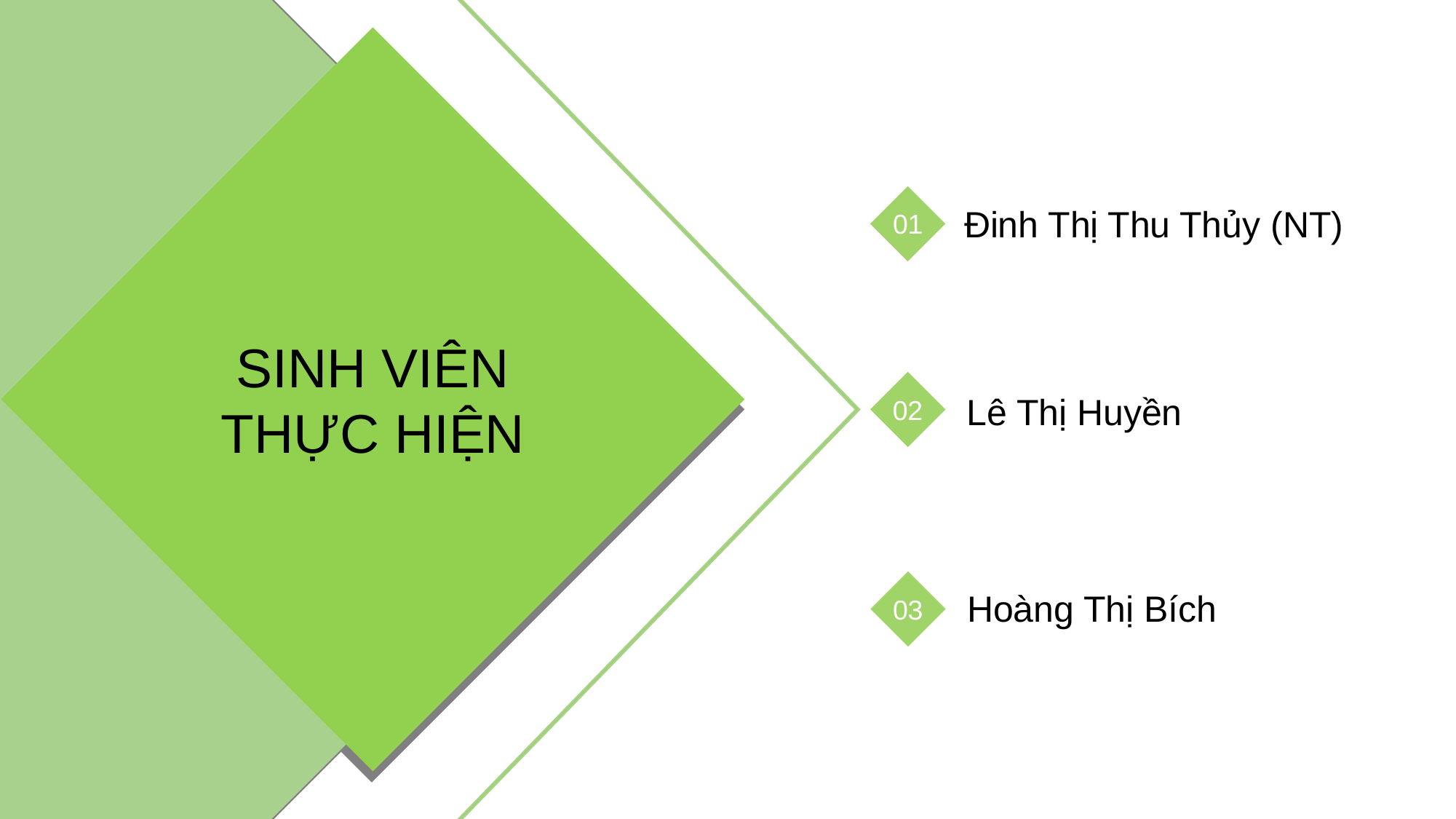

Đinh Thị Thu Thủy (NT)
01
SINH VIÊN
THỰC HIỆN

02
Lê Thị Huyền

03
Hoàng Thị Bích